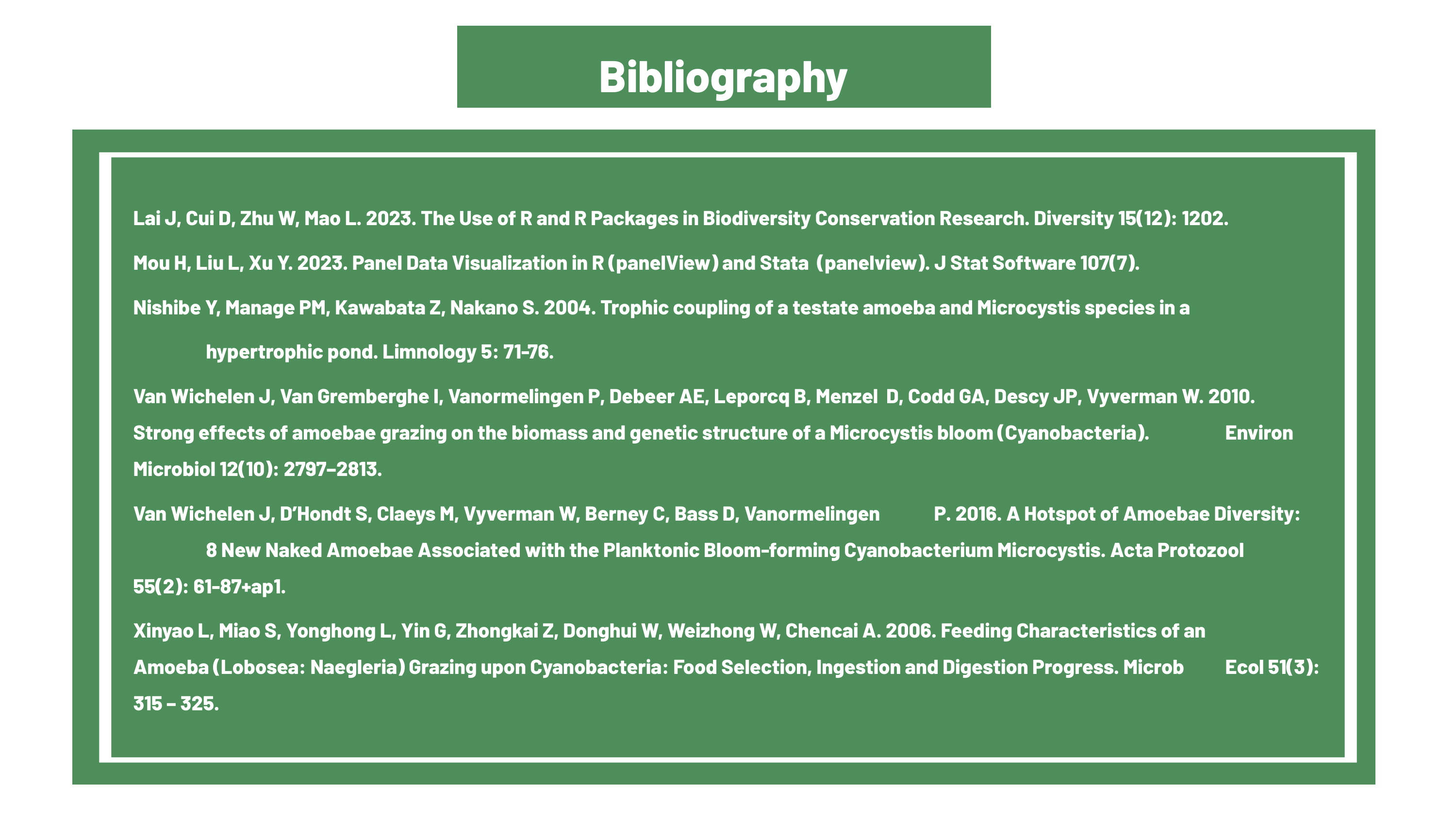

Bibliography

Lai J, Cui D, Zhu W, Mao L. 2023. The Use of R and R Packages in Biodiversity Conservation Research. Diversity 15(12): 1202.
Mou H, Liu L, Xu Y. 2023. Panel Data Visualization in R (panelView) and Stata  (panelview). J Stat Software 107(7).
Nishibe Y, Manage PM, Kawabata Z, Nakano S. 2004. Trophic coupling of a testate amoeba and Microcystis species in a
	hypertrophic pond. Limnology 5: 71-76.
Van Wichelen J, Van Gremberghe I, Vanormelingen P, Debeer AE, Leporcq B, Menzel  D, Codd GA, Descy JP, Vyverman W. 2010. 	Strong effects of amoebae grazing on the biomass and genetic structure of a Microcystis bloom (Cyanobacteria). 	Environ Microbiol 12(10): 2797–2813.
Van Wichelen J, D’Hondt S, Claeys M, Vyverman W, Berney C, Bass D, Vanormelingen 	P. 2016. A Hotspot of Amoebae Diversity: 	8 New Naked Amoebae Associated with the Planktonic Bloom-forming Cyanobacterium Microcystis. Acta Protozool 	55(2): 61-87+ap1.
Xinyao L, Miao S, Yonghong L, Yin G, Zhongkai Z, Donghui W, Weizhong W, Chencai A. 2006. Feeding Characteristics of an 		Amoeba (Lobosea: Naegleria) Grazing upon Cyanobacteria: Food Selection, Ingestion and Digestion Progress. Microb 	Ecol 51(3): 315 – 325.